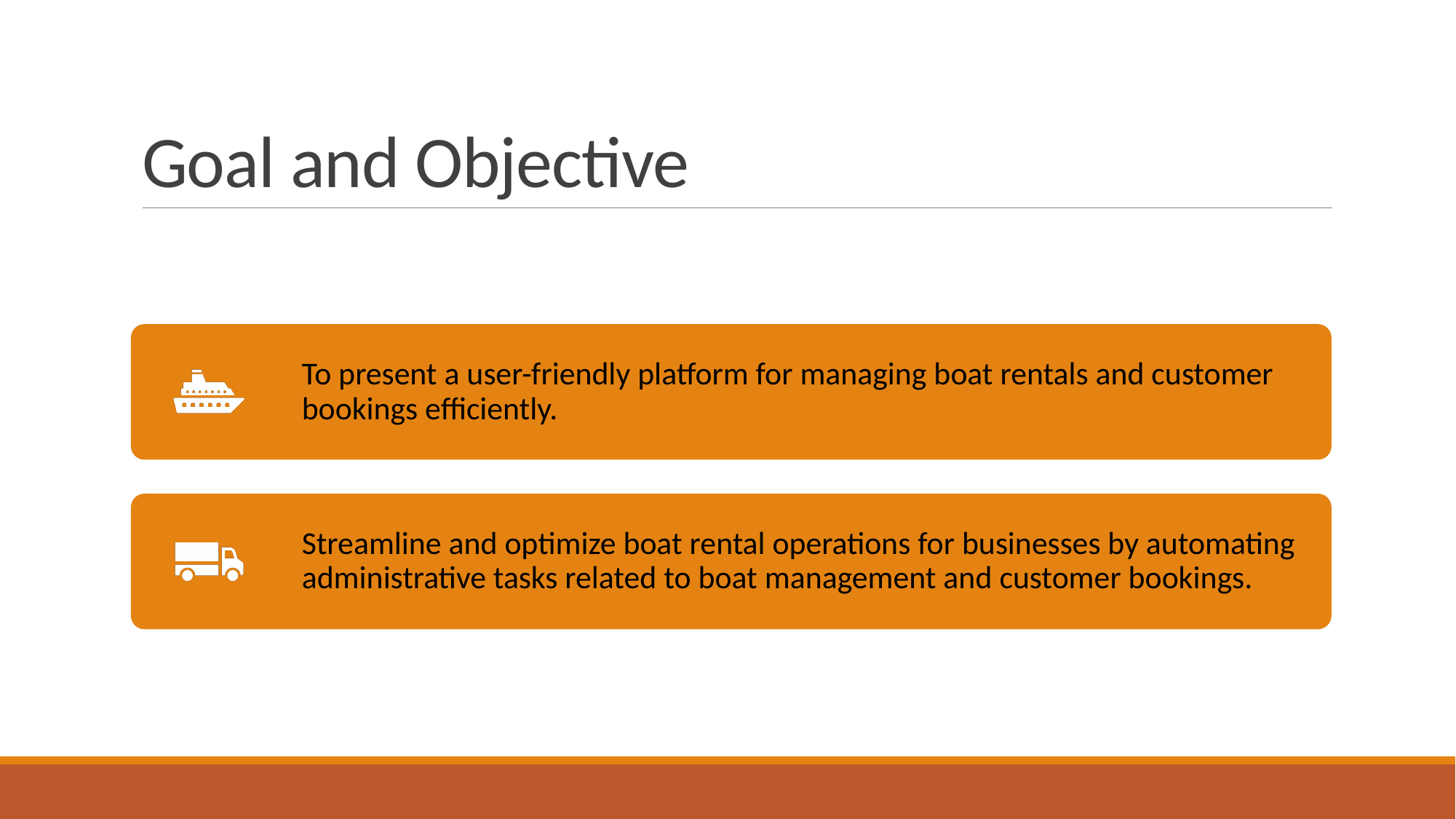

# Goal and Objective
To present a user-friendly platform for managing boat rentals and customer bookings efficiently.
Streamline and optimize boat rental operations for businesses by automating administrative tasks related to boat management and customer bookings.